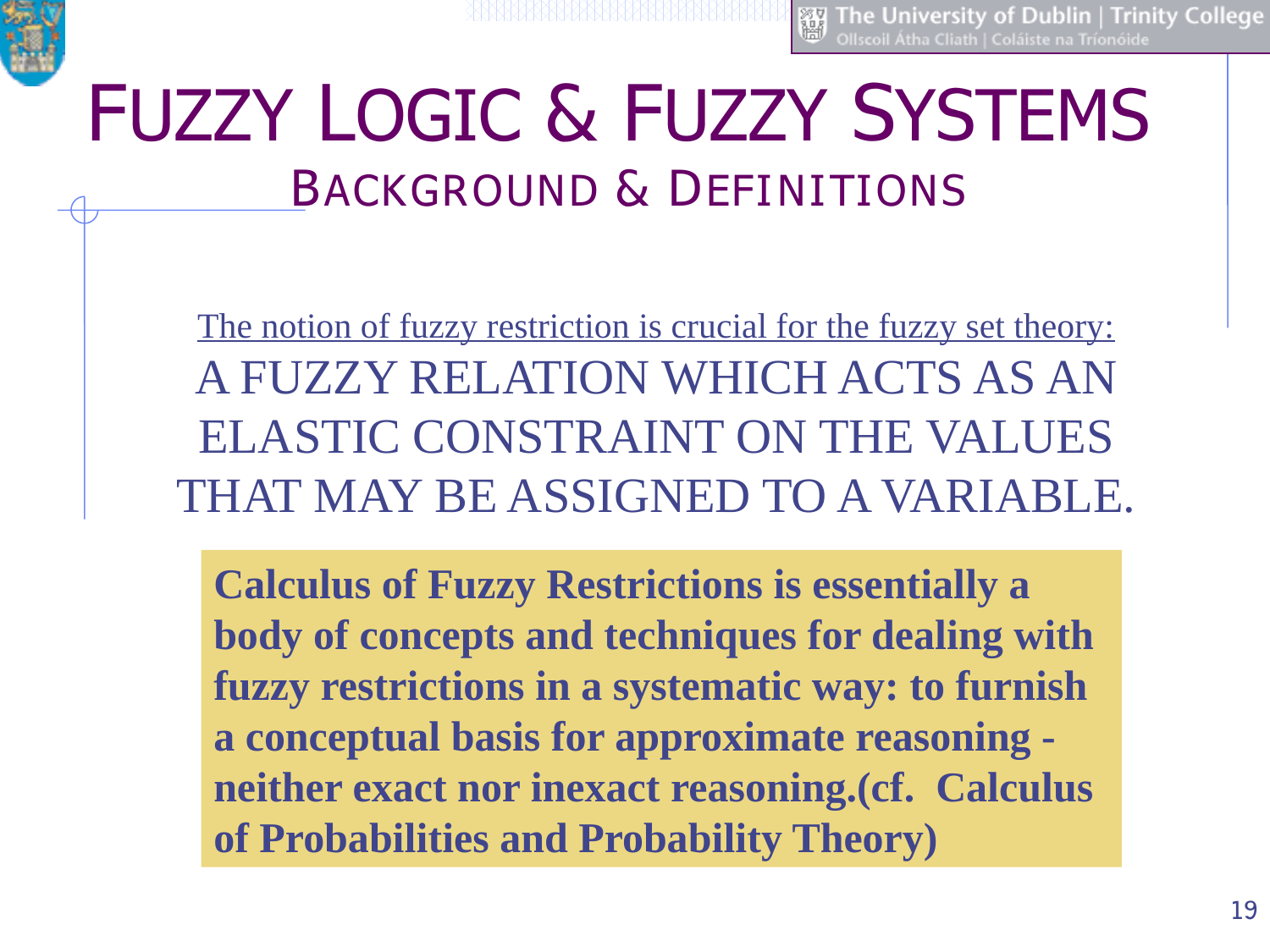

# FUZZY LOGIC & FUZZY SYSTEMS BACKGROUND & DEFINITIONS

The notion of fuzzy restriction is crucial for the fuzzy set theory:
A FUZZY RELATION WHICH ACTS AS AN ELASTIC CONSTRAINT ON THE VALUES THAT MAY BE ASSIGNED TO A VARIABLE.

Calculus of Fuzzy Restrictions is essentially a body of concepts and techniques for dealing with fuzzy restrictions in a systematic way: to furnish a conceptual basis for approximate reasoning - neither exact nor inexact reasoning.(cf.  Calculus of Probabilities and Probability Theory)
19